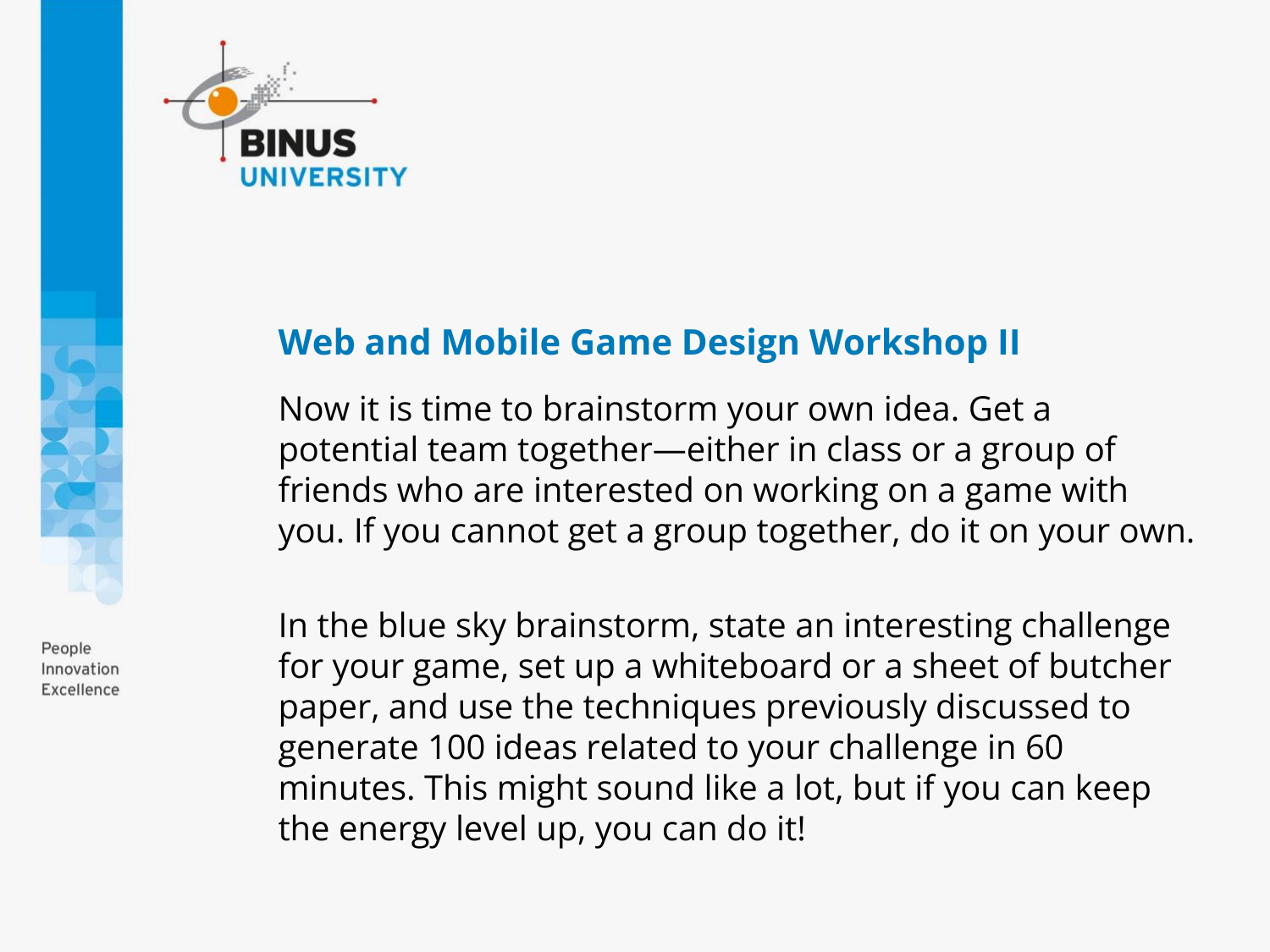

# Web and Mobile Game Design Workshop II
Now it is time to brainstorm your own idea. Get a potential team together—either in class or a group of friends who are interested on working on a game with you. If you cannot get a group together, do it on your own.

In the blue sky brainstorm, state an interesting challenge for your game, set up a whiteboard or a sheet of butcher paper, and use the techniques previously discussed to generate 100 ideas related to your challenge in 60 minutes. This might sound like a lot, but if you can keep the energy level up, you can do it!